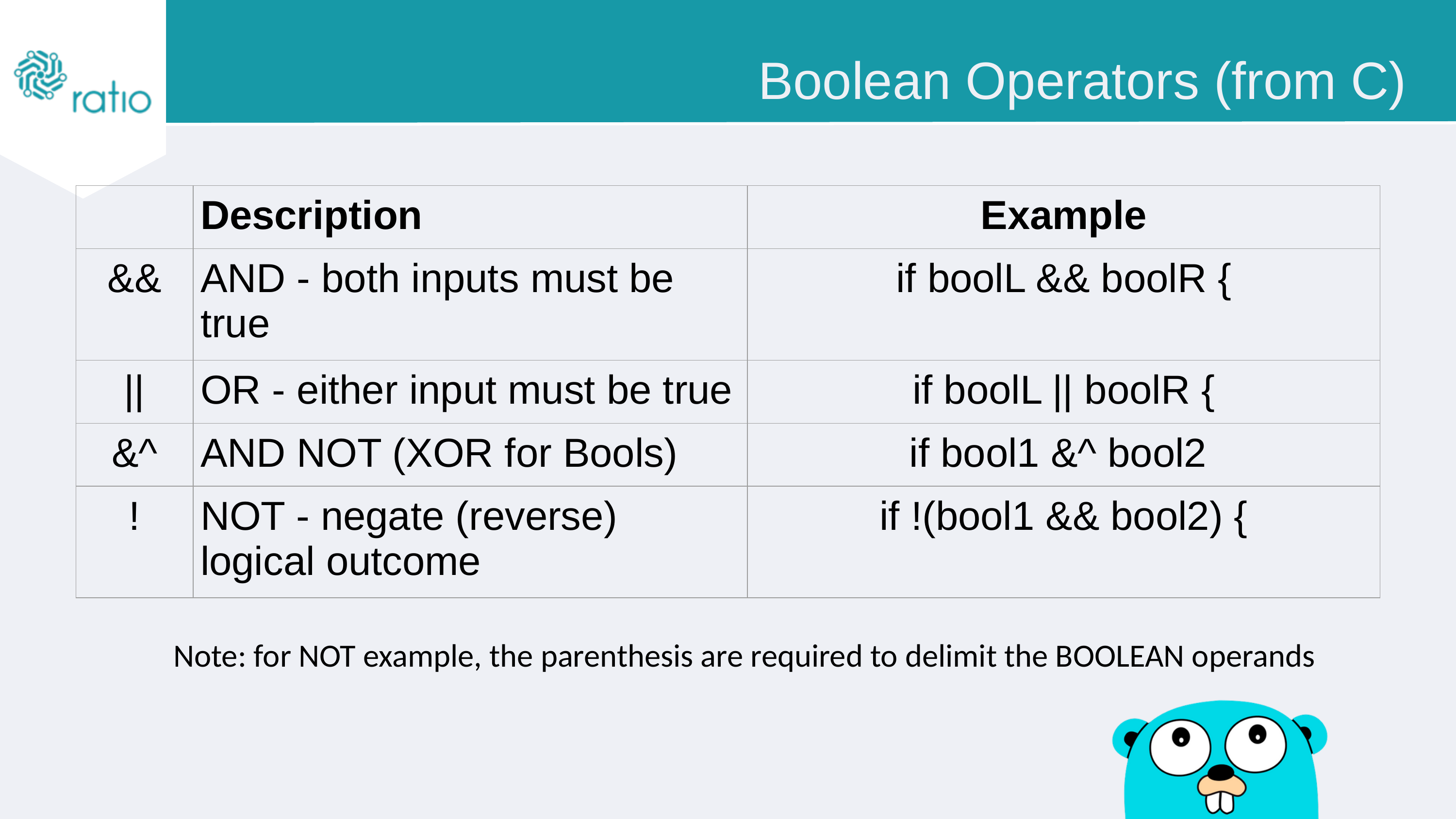

Boolean Operators (from C)

|  | Description | Example |
| --- | --- | --- |
| && | AND - both inputs must be true | if boolL && boolR { |
| || | OR - either input must be true | if boolL || boolR { |
| &^ | AND NOT (XOR for Bools) | if bool1 &^ bool2 |
| ! | NOT - negate (reverse) logical outcome | if !(bool1 && bool2) { |

Note: for NOT example, the parenthesis are required to delimit the BOOLEAN operands